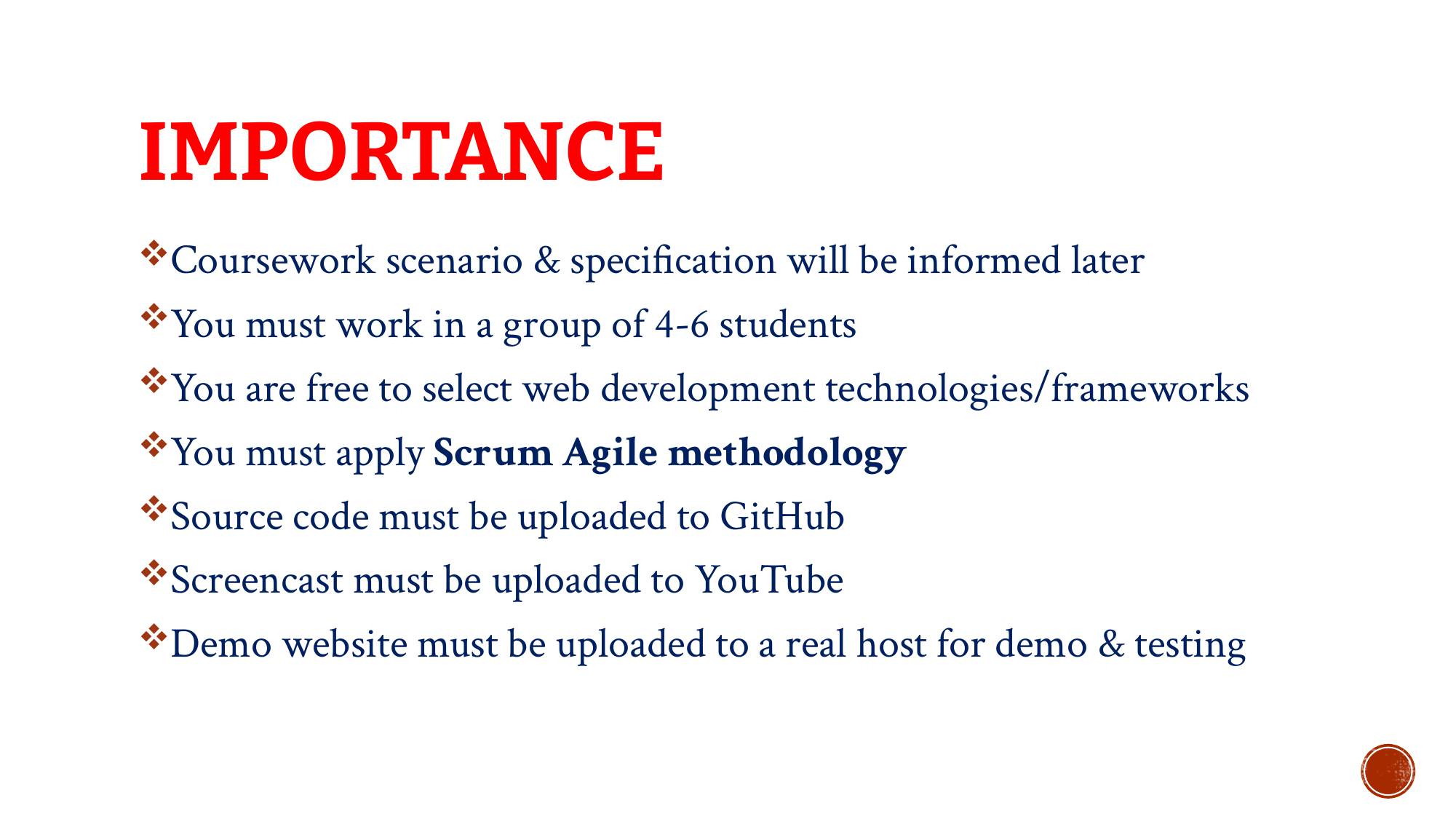

# IMPORTANCE
Coursework scenario & specification will be informed later
You must work in a group of 4-6 students
You are free to select web development technologies/frameworks
You must apply Scrum Agile methodology
Source code must be uploaded to GitHub
Screencast must be uploaded to YouTube
Demo website must be uploaded to a real host for demo & testing